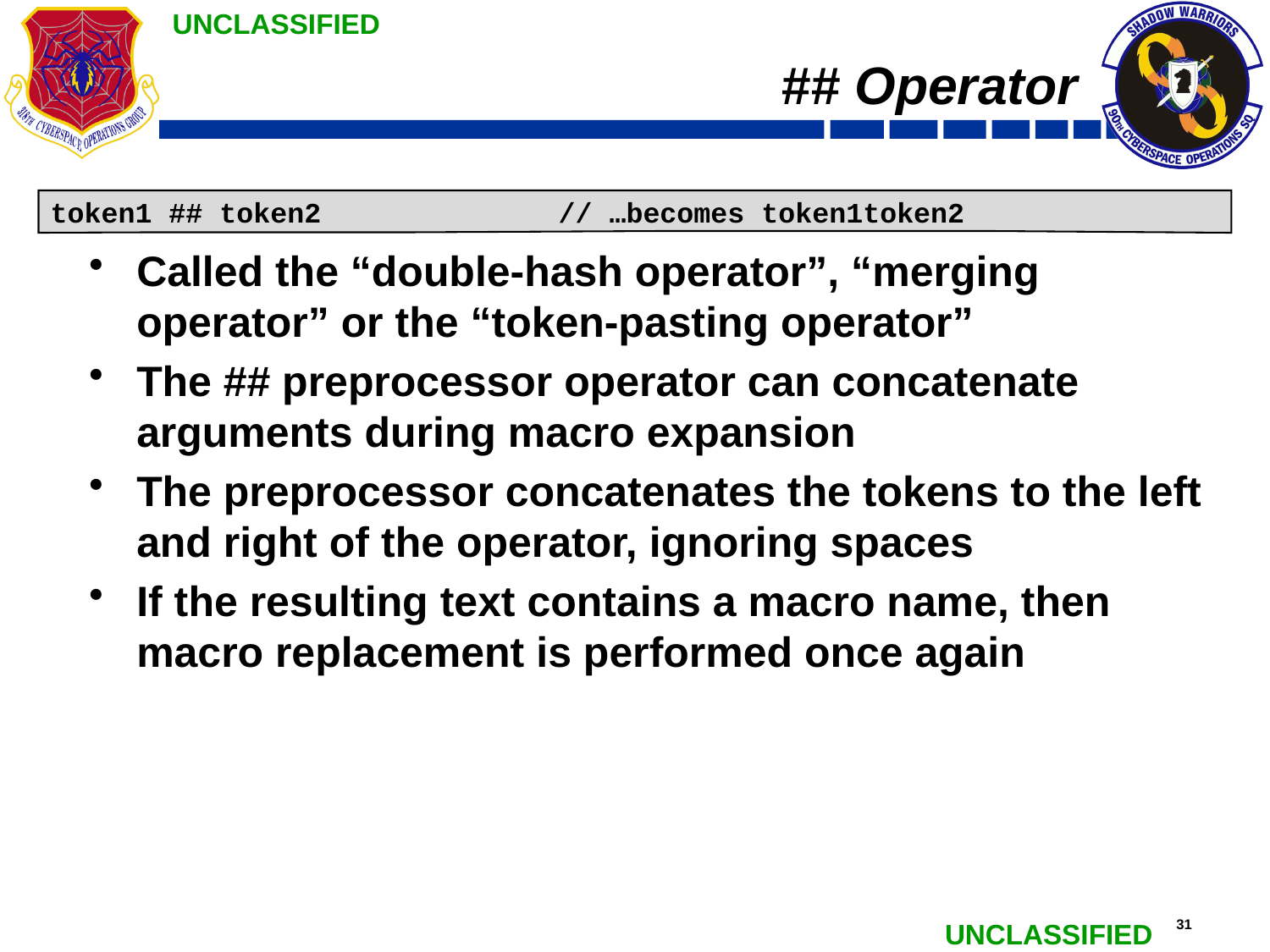

# ## Operator

Called the “double-hash operator”, “merging operator” or the “token-pasting operator”
The ## preprocessor operator can concatenate arguments during macro expansion
The preprocessor concatenates the tokens to the left and right of the operator, ignoring spaces
If the resulting text contains a macro name, then macro replacement is performed once again

token1 ## token2		// …becomes token1token2